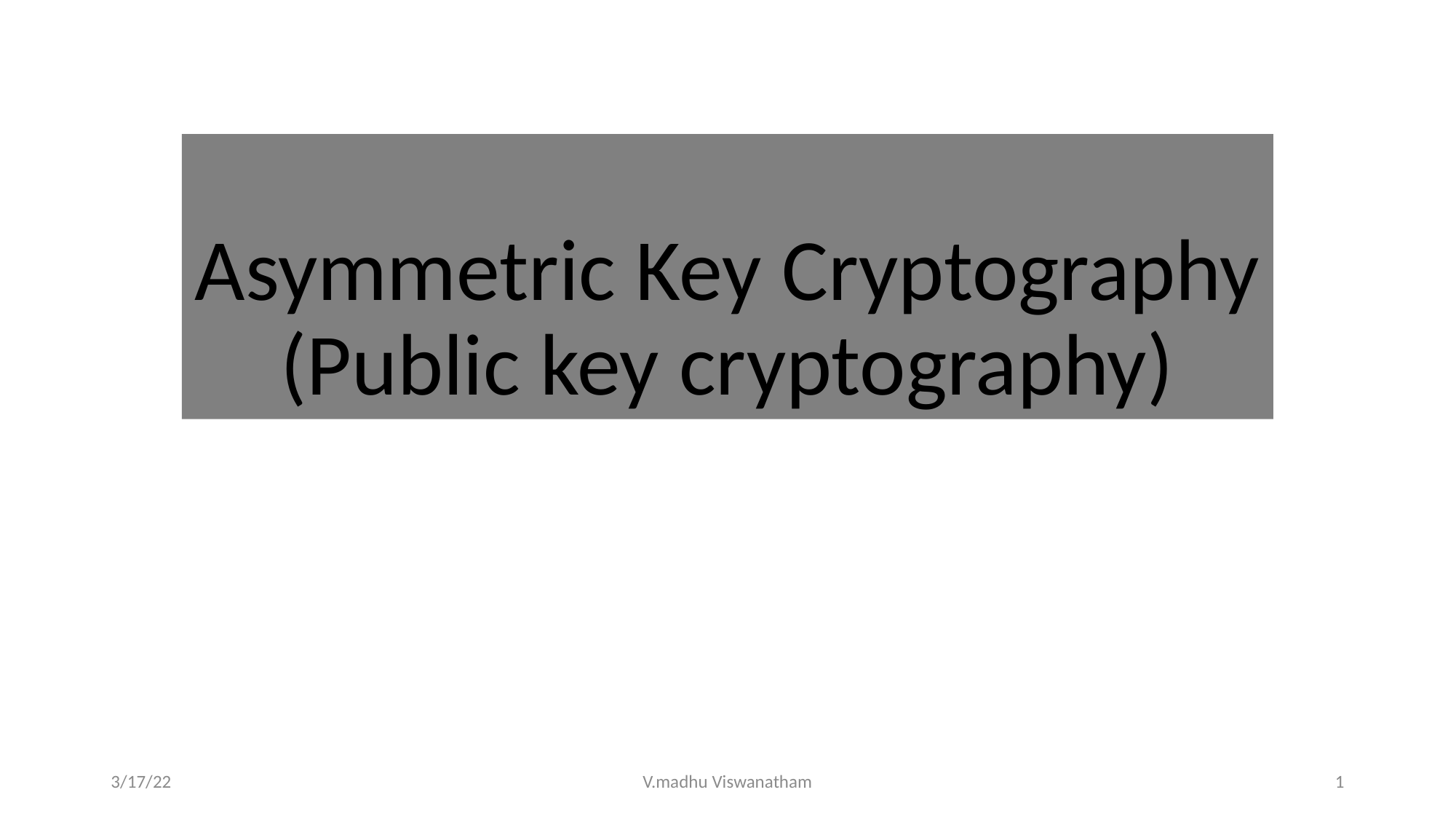

# Asymmetric Key Cryptography (Public key cryptography)

3/17/22
V.madhu Viswanatham
1